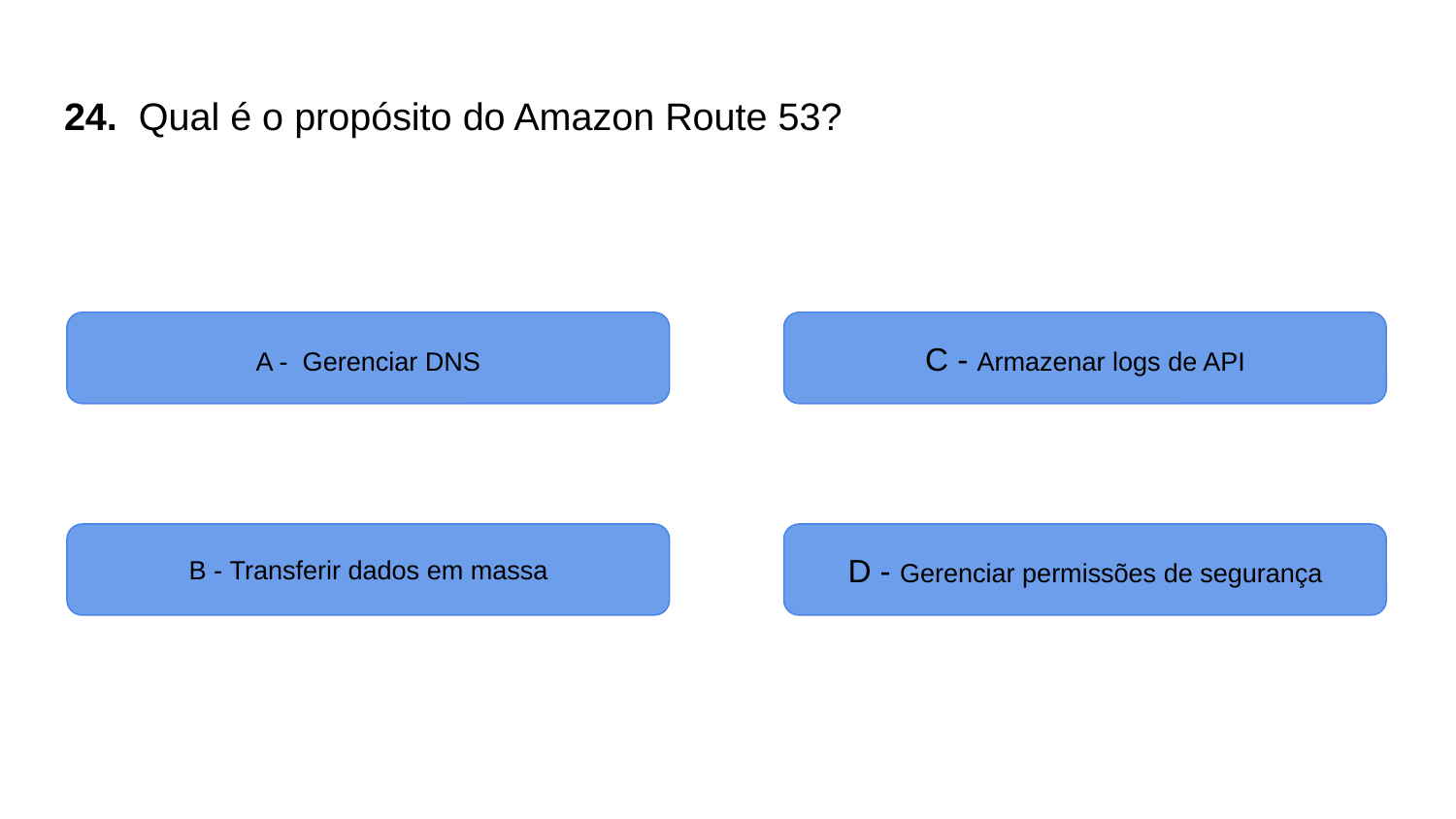

# 24.  Qual é o propósito do Amazon Route 53?

A -  Gerenciar DNS
C - Armazenar logs de API
B - Transferir dados em massa
D - Gerenciar permissões de segurança